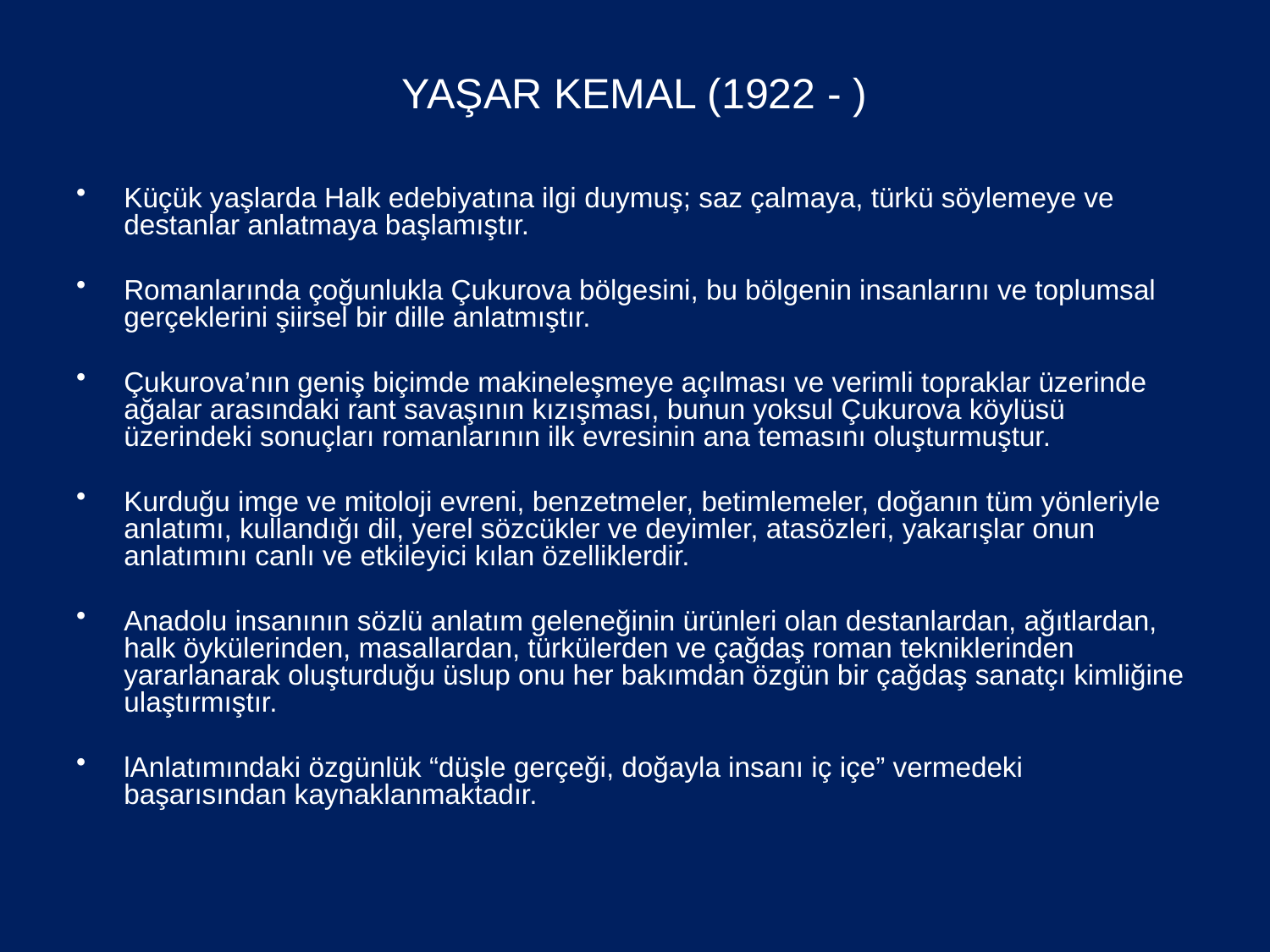

# YAŞAR KEMAL (1922 - )
Küçük yaşlarda Halk edebiyatına ilgi duymuş; saz çalmaya, türkü söylemeye ve destanlar anlatmaya başlamıştır.

Romanlarında çoğunlukla Çukurova bölgesini, bu bölgenin insanlarını ve toplumsal gerçeklerini şiirsel bir dille anlatmıştır.

Çukurova’nın geniş biçimde makineleşmeye açılması ve verimli topraklar üzerinde ağalar arasındaki rant savaşının kızışması, bunun yoksul Çukurova köylüsü üzerindeki sonuçları romanlarının ilk evresinin ana temasını oluşturmuştur.

Kurduğu imge ve mitoloji evreni, benzetmeler, betimlemeler, doğanın tüm yönleriyle anlatımı, kullandığı dil, yerel sözcükler ve deyimler, atasözleri, yakarışlar onun anlatımını canlı ve etkileyici kılan özelliklerdir.

Anadolu insanının sözlü anlatım geleneğinin ürünleri olan destanlardan, ağıtlardan, halk öykülerinden, masallardan, türkülerden ve çağdaş roman tekniklerinden yararlanarak oluşturduğu üslup onu her bakımdan özgün bir çağdaş sanatçı kimliğine ulaştırmıştır.

lAnlatımındaki özgünlük “düşle gerçeği, doğayla insanı iç içe” vermedeki başarısından kaynaklanmaktadır.